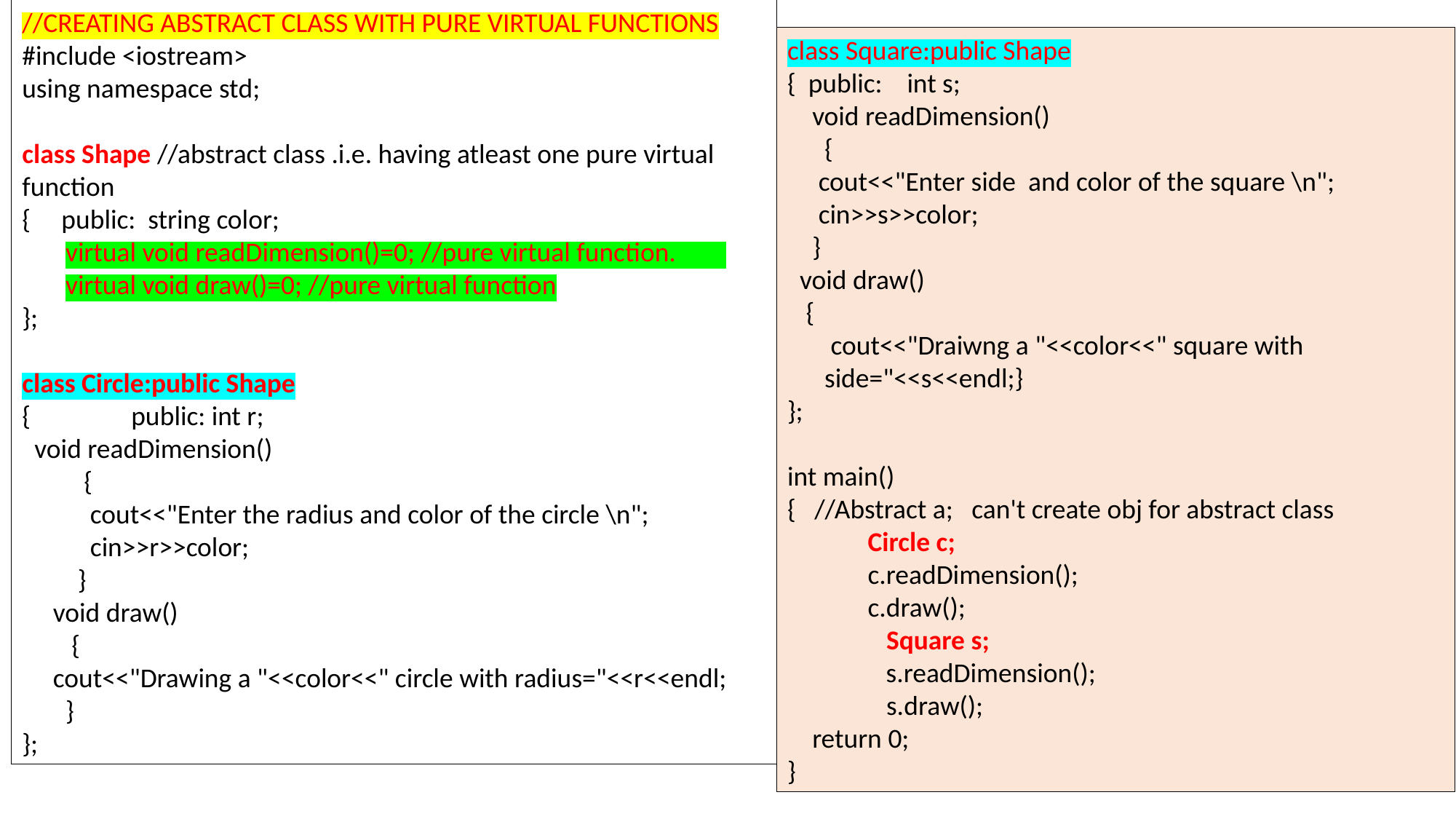

//CREATING ABSTRACT CLASS WITH PURE VIRTUAL FUNCTIONS
#include <iostream>
using namespace std;

class Shape //abstract class .i.e. having atleast one pure virtual function
{     public:  string color;
       virtual void readDimension()=0; //pure virtual function.
       virtual void draw()=0; //pure virtual function
};

class Circle:public Shape
{  	public: int r;
  void readDimension()
          {
           cout<<"Enter the radius and color of the circle \n";
           cin>>r>>color;
         }
     void draw()
        {
     cout<<"Drawing a "<<color<<" circle with radius="<<r<<endl;
       }
};
class Square:public Shape
{  public:    int s;
    void readDimension()
      {
     cout<<"Enter side  and color of the square \n";
     cin>>s>>color;
    }
  void draw()
   {
       cout<<"Draiwng a "<<color<<" square with
      side="<<s<<endl;}
};

int main()
{   //Abstract a;   can't create obj for abstract class
             Circle c;
             c.readDimension();
             c.draw();
                Square s;
                s.readDimension();
                s.draw();
    return 0;
}